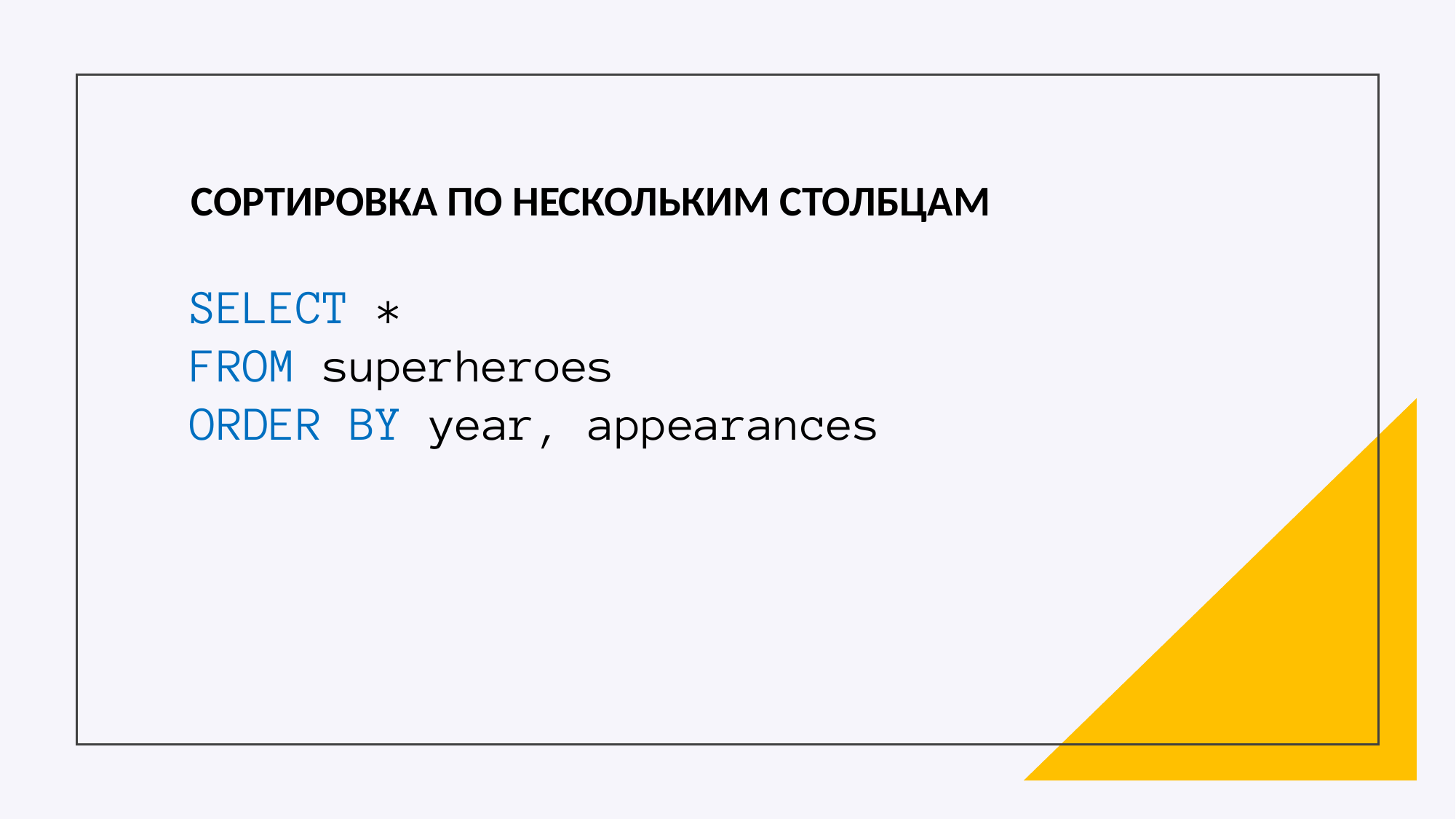

СОРТИРОВКА ПО НЕСКОЛЬКИМ СТОЛБЦАМ

SELECT *
FROM superheroes
ORDER BY year, appearances